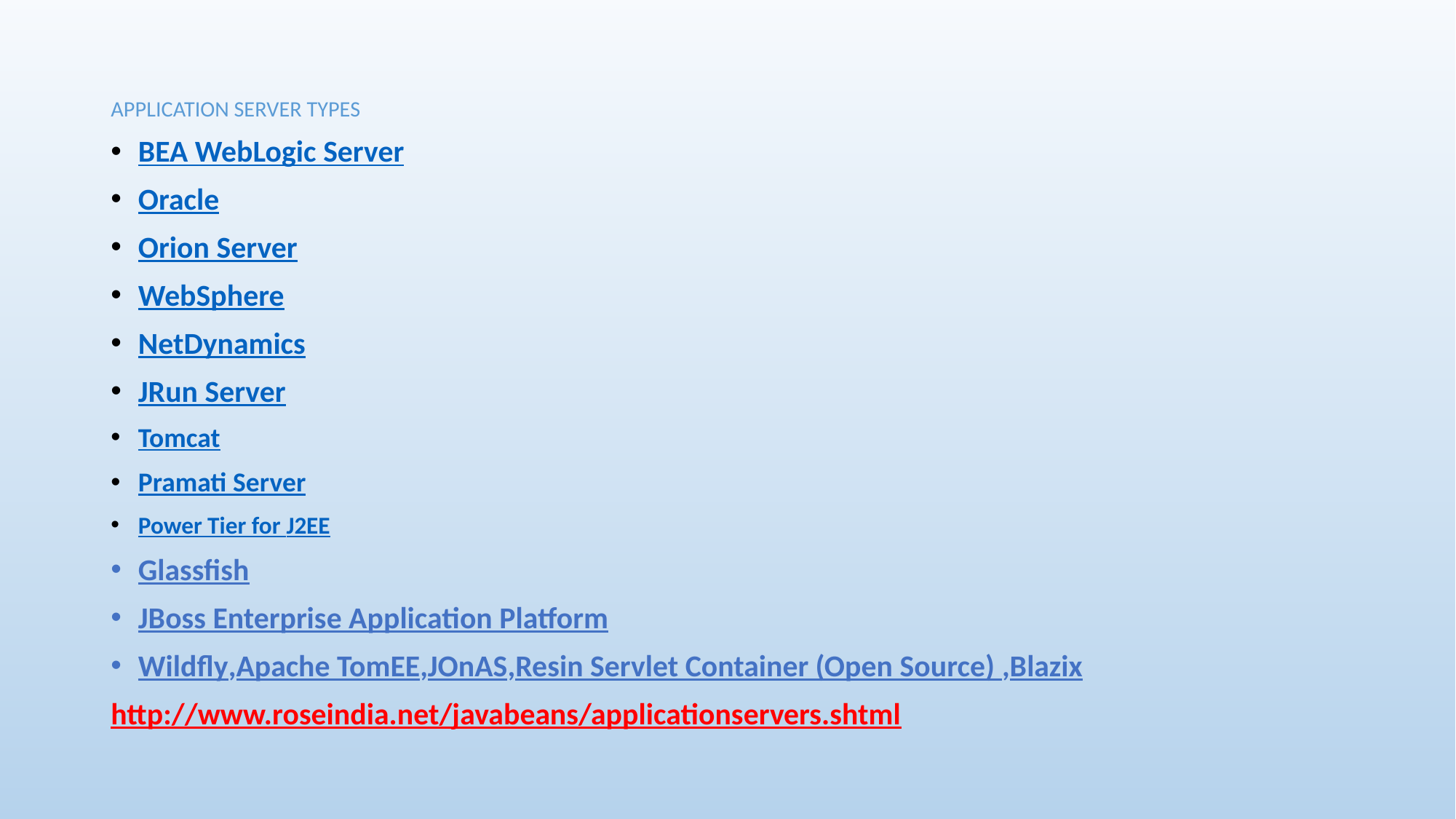

# APPLICATION SERVER TYPES
BEA WebLogic Server
Oracle
Orion Server
WebSphere
NetDynamics
JRun Server
Tomcat
Pramati Server
Power Tier for J2EE
Glassfish
JBoss Enterprise Application Platform
Wildfly,Apache TomEE,JOnAS,Resin Servlet Container (Open Source) ,Blazix
http://www.roseindia.net/javabeans/applicationservers.shtml